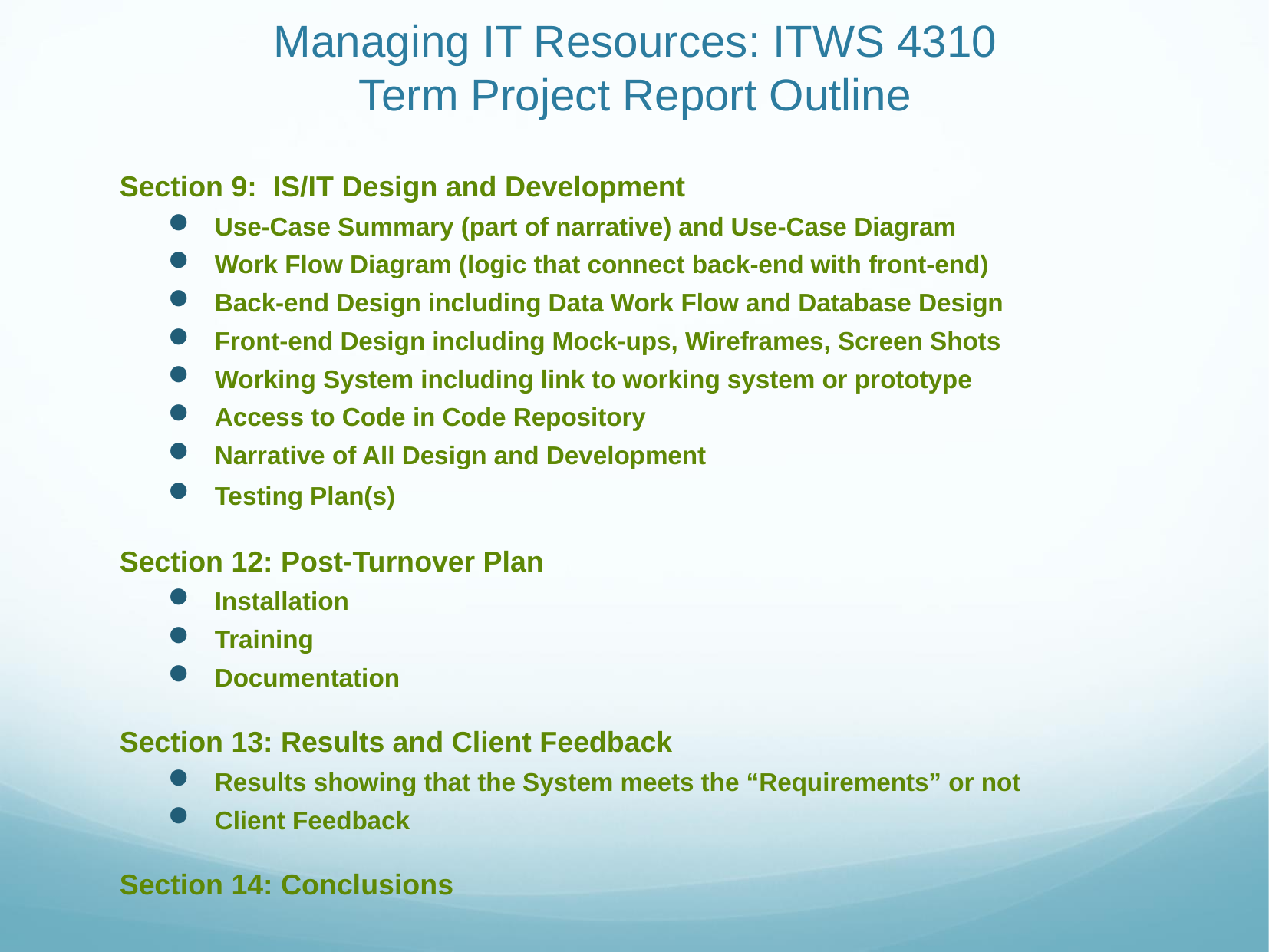

# Managing IT Resources: ITWS 4310 Term Project Report Outline
Section 9:  IS/IT Design and Development
Use-Case Summary (part of narrative) and Use-Case Diagram
Work Flow Diagram (logic that connect back-end with front-end)
Back-end Design including Data Work Flow and Database Design
Front-end Design including Mock-ups, Wireframes, Screen Shots
Working System including link to working system or prototype
Access to Code in Code Repository
Narrative of All Design and Development
Testing Plan(s)
Section 12: Post-Turnover Plan
Installation
Training
Documentation
Section 13: Results and Client Feedback
Results showing that the System meets the “Requirements” or not
Client Feedback
Section 14: Conclusions